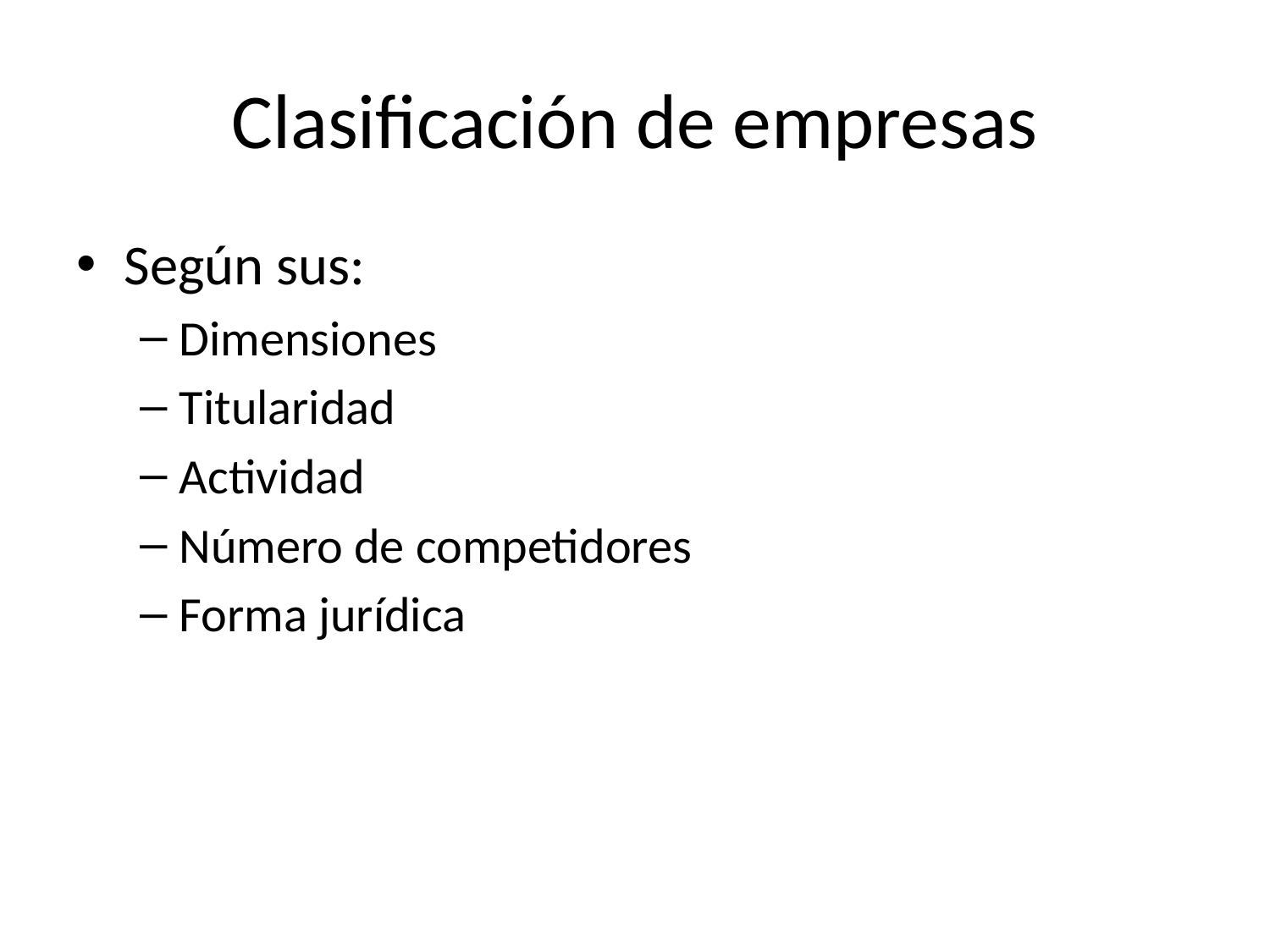

# Clasificación de empresas
Según sus:
Dimensiones
Titularidad
Actividad
Número de competidores
Forma jurídica